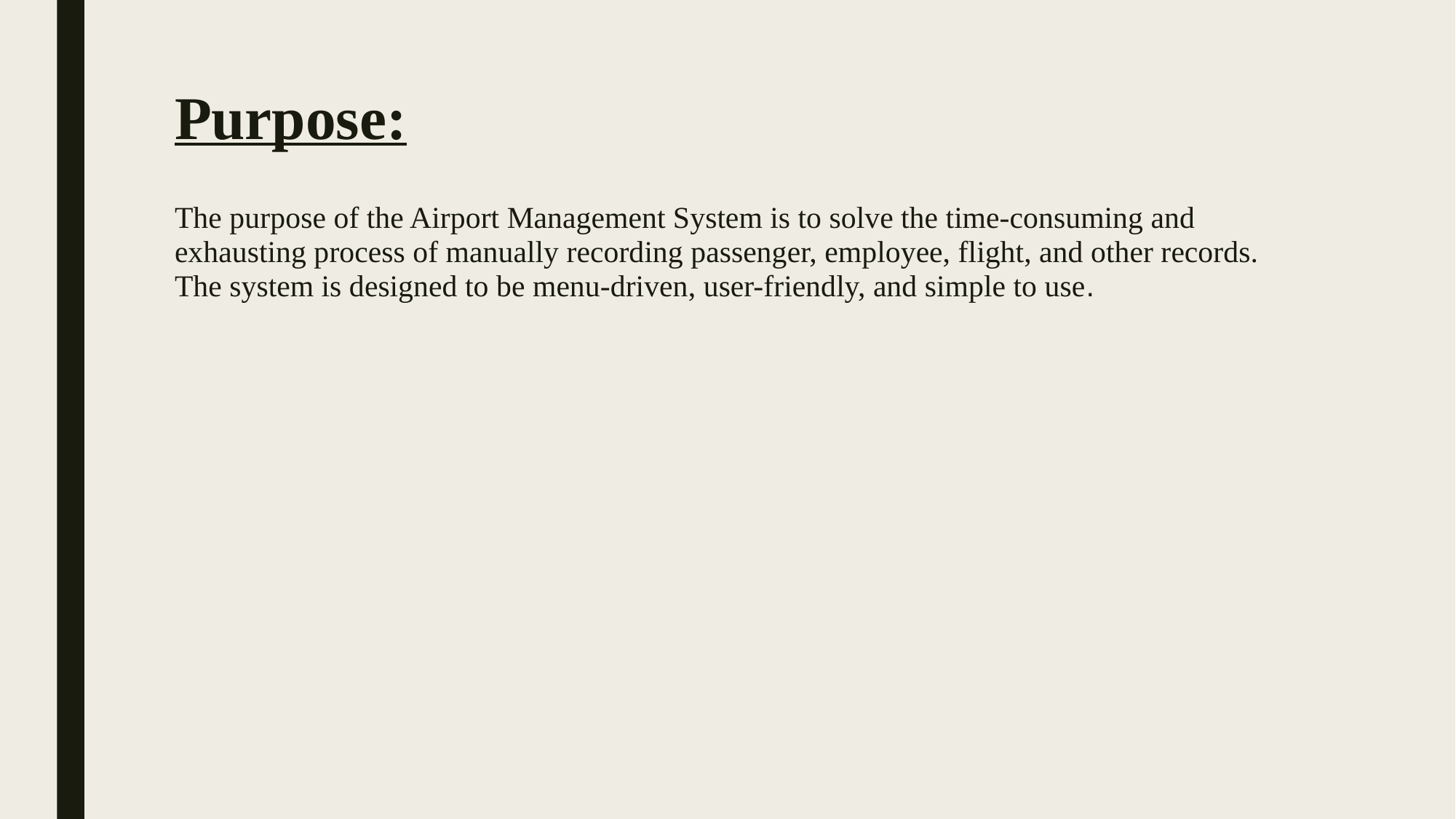

# Purpose:
The purpose of the Airport Management System is to solve the time-consuming and exhausting process of manually recording passenger, employee, flight, and other records. The system is designed to be menu-driven, user-friendly, and simple to use.